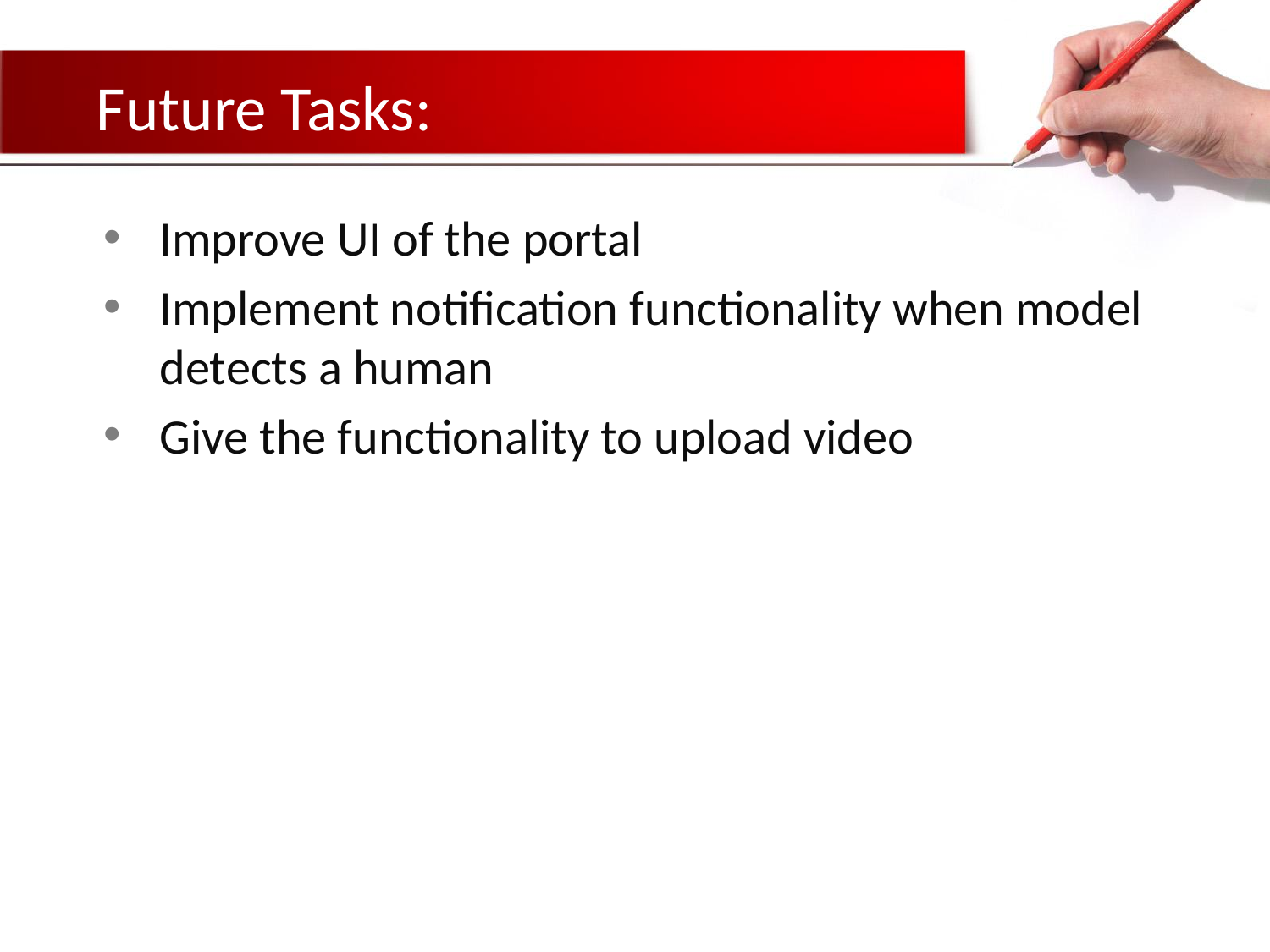

# Future Tasks:
Improve UI of the portal
Implement notification functionality when model detects a human
Give the functionality to upload video